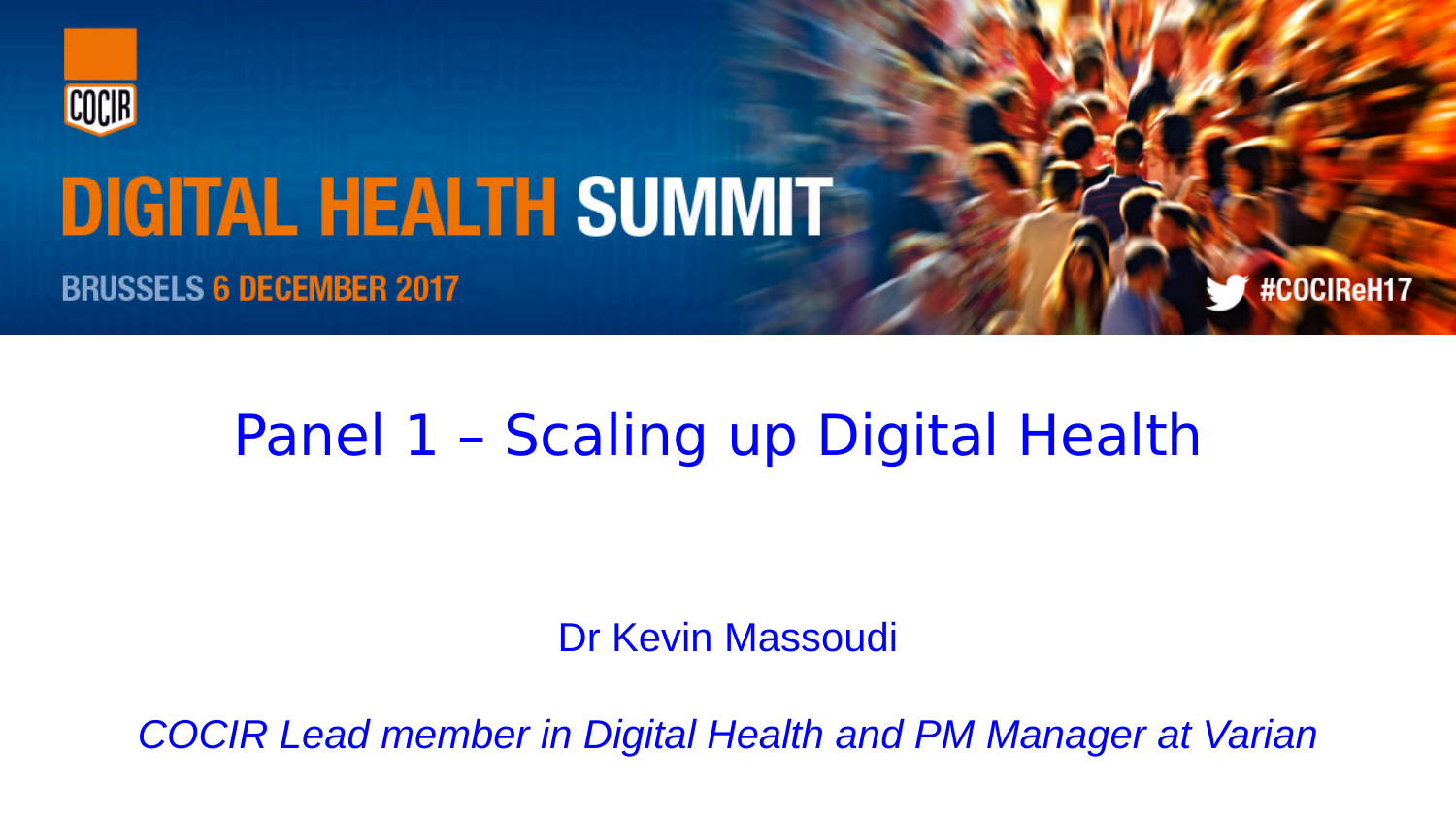

Panel 1 – Scaling up Digital Health

Dr Kevin Massoudi

COCIR Lead member in Digital Health and PM Manager at Varian